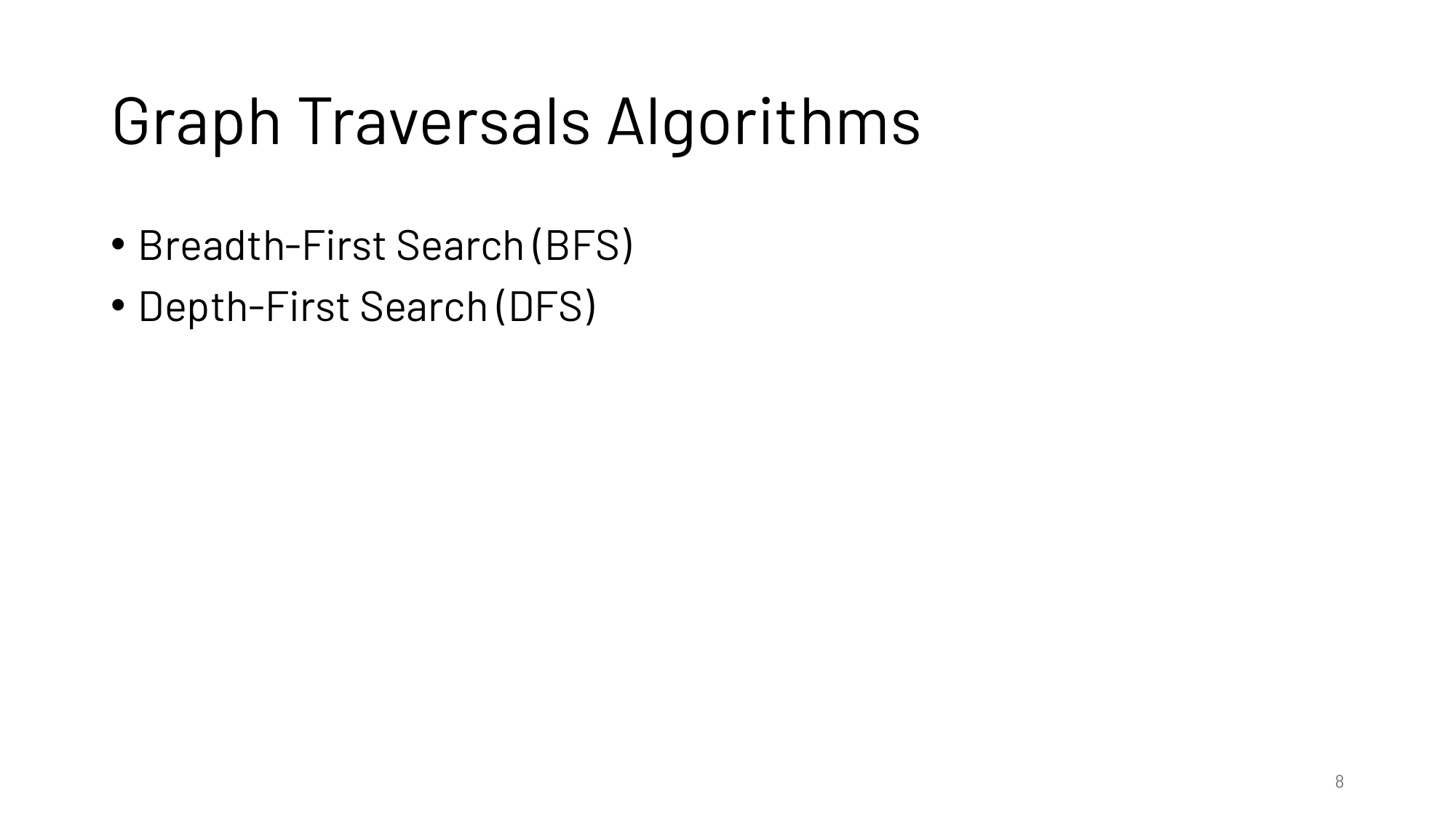

# Graph Traversals Algorithms
Breadth-First Search (BFS)
Depth-First Search (DFS)
8